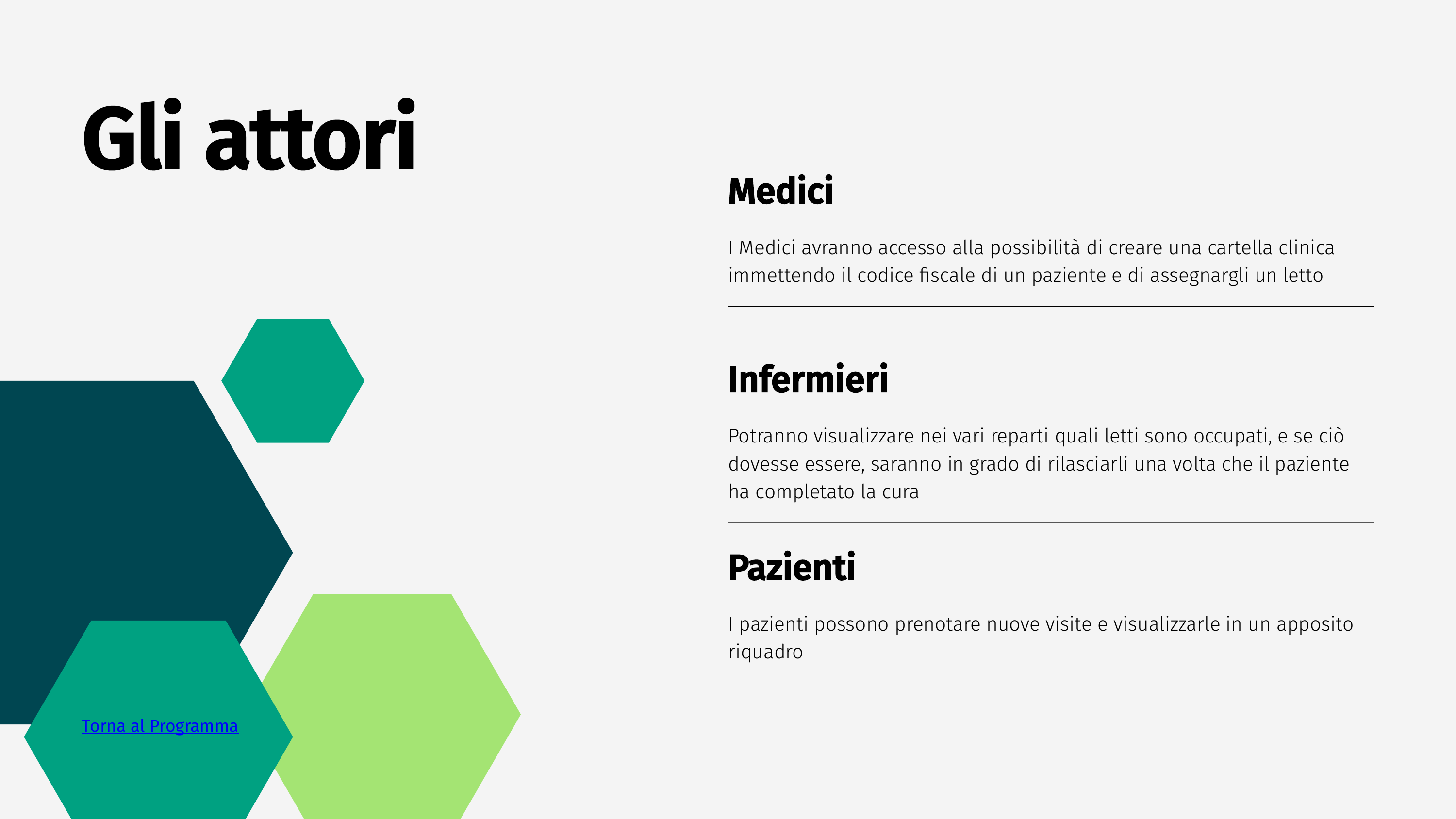

Gli attori
Medici
I Medici avranno accesso alla possibilità di creare una cartella clinica immettendo il codice fiscale di un paziente e di assegnargli un letto

Infermieri
Potranno visualizzare nei vari reparti quali letti sono occupati, e se ciò dovesse essere, saranno in grado di rilasciarli una volta che il paziente ha completato la cura

Pazienti
I pazienti possono prenotare nuove visite e visualizzarle in un apposito riquadro

Torna al Programma